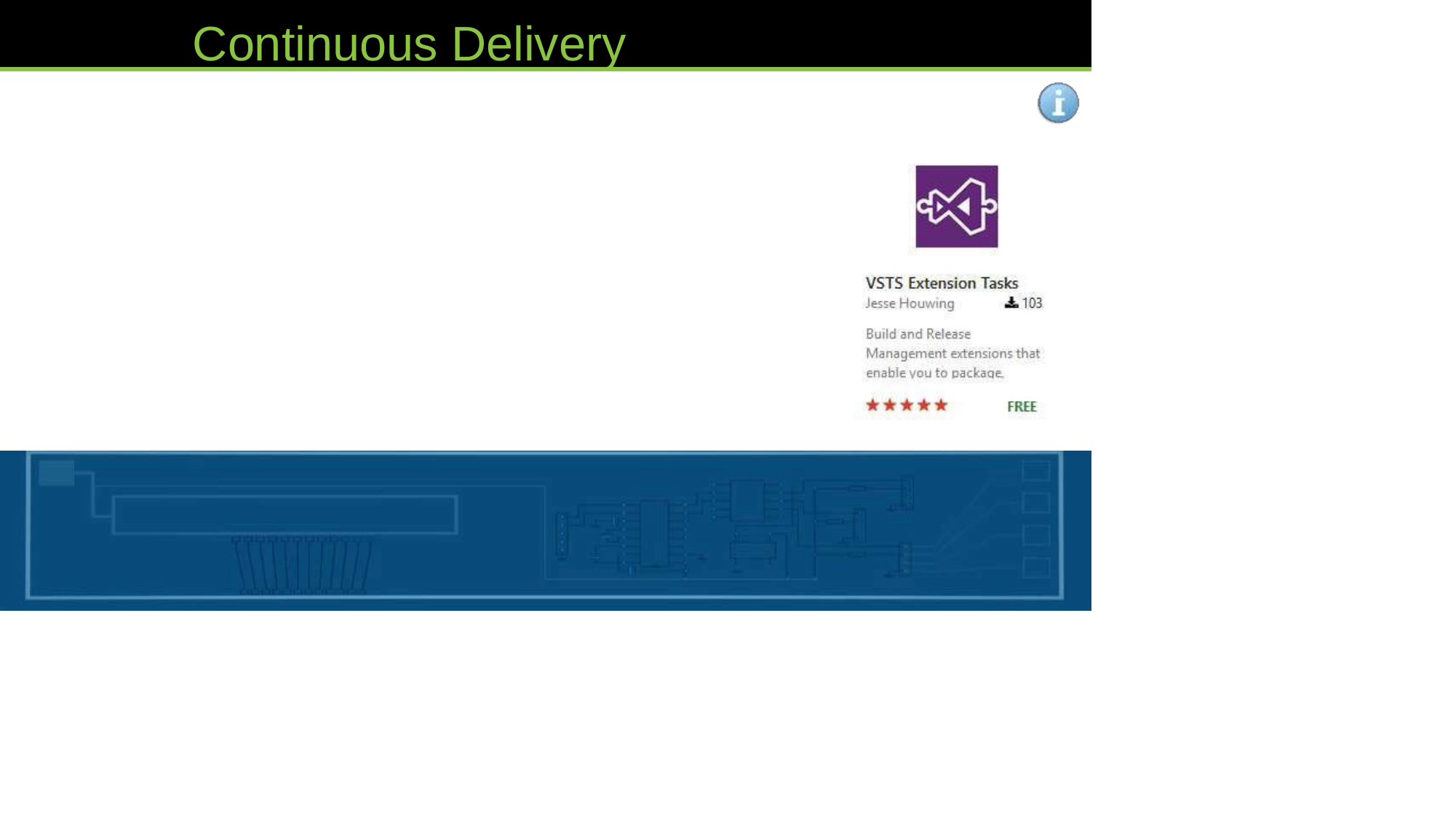

Continuous Delivery

Published by Jesse Houwing (MVP)
Publishes your extensions to Marketplace
Can be shared with one or more accounts
Can override version (task and extension)
Can make public or private (several options)